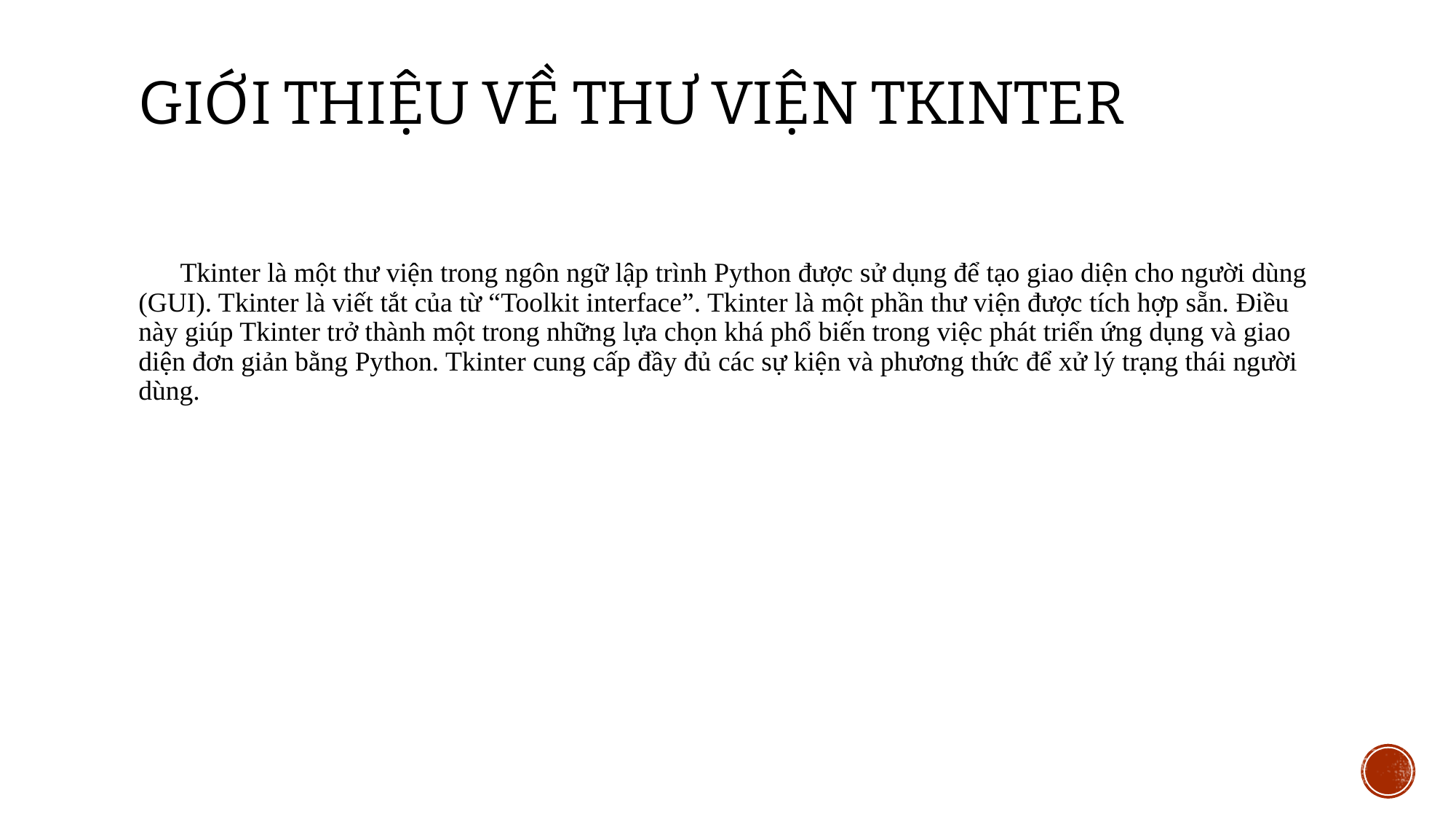

# Giới thiệu về Thư viện TKINTER
      Tkinter là một thư viện trong ngôn ngữ lập trình Python được sử dụng để tạo giao diện cho người dùng (GUI). Tkinter là viết tắt của từ “Toolkit interface”. Tkinter là một phần thư viện được tích hợp sẵn. Điều này giúp Tkinter trở thành một trong những lựa chọn khá phổ biến trong việc phát triển ứng dụng và giao diện đơn giản bằng Python. Tkinter cung cấp đầy đủ các sự kiện và phương thức để xử lý trạng thái người dùng.